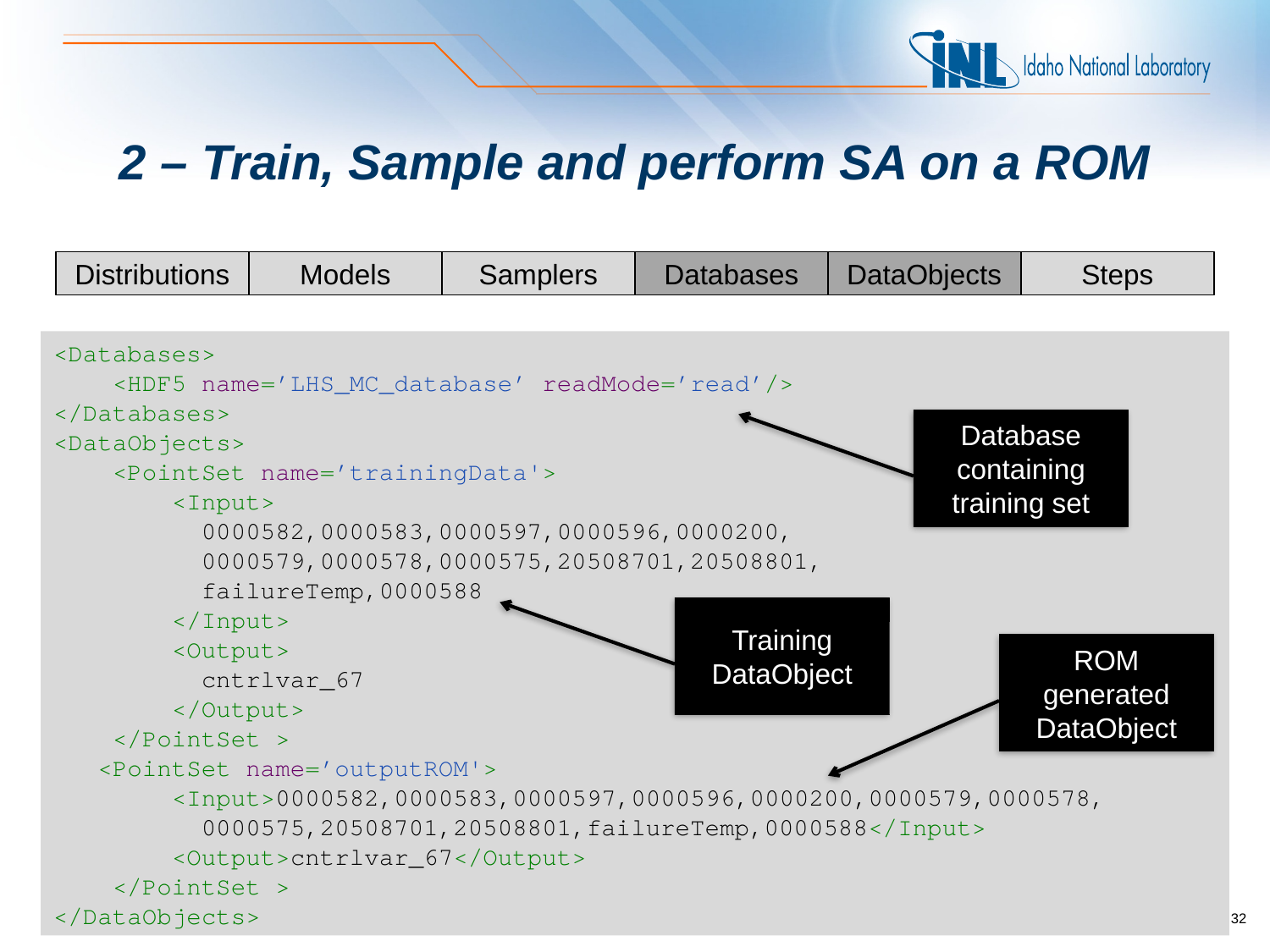

# 2 – Train, Sample and perform SA on a ROM
Distributions
Models
Samplers
Databases
DataObjects
Steps
<Databases>
    <HDF5 name=’LHS_MC_database’ readMode=’read’/>
</Databases>
<DataObjects>
    <PointSet name=’trainingData'>
        <Input>
          0000582,0000583,0000597,0000596,0000200,
          0000579,0000578,0000575,20508701,20508801,
          failureTemp,0000588
        </Input>
        <Output>
          cntrlvar_67
        </Output>
    </PointSet >
   <PointSet name=’outputROM'>
        <Input>0000582,0000583,0000597,0000596,0000200,0000579,0000578,
          0000575,20508701,20508801,failureTemp,0000588</Input>
        <Output>cntrlvar_67</Output>
    </PointSet >
</DataObjects>
Database containing training set
Training DataObject
ROM generated DataObject
32